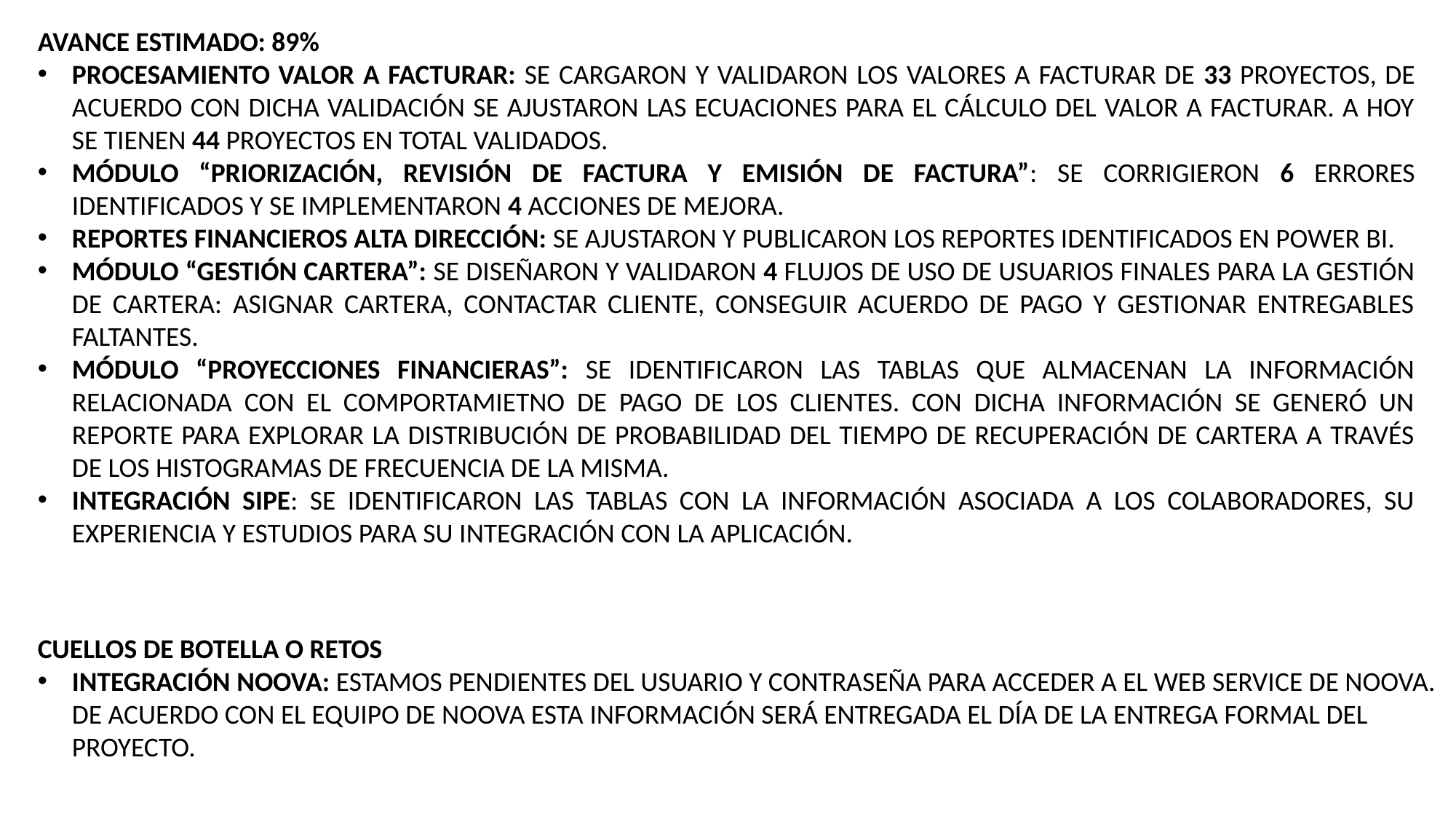

AVANCE ESTIMADO: 89%
PROCESAMIENTO VALOR A FACTURAR: SE CARGARON Y VALIDARON LOS VALORES A FACTURAR DE 33 PROYECTOS, DE ACUERDO CON DICHA VALIDACIÓN SE AJUSTARON LAS ECUACIONES PARA EL CÁLCULO DEL VALOR A FACTURAR. A HOY SE TIENEN 44 PROYECTOS EN TOTAL VALIDADOS.
MÓDULO “PRIORIZACIÓN, REVISIÓN DE FACTURA Y EMISIÓN DE FACTURA”: SE CORRIGIERON 6 ERRORES IDENTIFICADOS Y SE IMPLEMENTARON 4 ACCIONES DE MEJORA.
REPORTES FINANCIEROS ALTA DIRECCIÓN: SE AJUSTARON Y PUBLICARON LOS REPORTES IDENTIFICADOS EN POWER BI.
MÓDULO “GESTIÓN CARTERA”: SE DISEÑARON Y VALIDARON 4 FLUJOS DE USO DE USUARIOS FINALES PARA LA GESTIÓN DE CARTERA: ASIGNAR CARTERA, CONTACTAR CLIENTE, CONSEGUIR ACUERDO DE PAGO Y GESTIONAR ENTREGABLES FALTANTES.
MÓDULO “PROYECCIONES FINANCIERAS”: SE IDENTIFICARON LAS TABLAS QUE ALMACENAN LA INFORMACIÓN RELACIONADA CON EL COMPORTAMIETNO DE PAGO DE LOS CLIENTES. CON DICHA INFORMACIÓN SE GENERÓ UN REPORTE PARA EXPLORAR LA DISTRIBUCIÓN DE PROBABILIDAD DEL TIEMPO DE RECUPERACIÓN DE CARTERA A TRAVÉS DE LOS HISTOGRAMAS DE FRECUENCIA DE LA MISMA.
INTEGRACIÓN SIPE: SE IDENTIFICARON LAS TABLAS CON LA INFORMACIÓN ASOCIADA A LOS COLABORADORES, SU EXPERIENCIA Y ESTUDIOS PARA SU INTEGRACIÓN CON LA APLICACIÓN.
CUELLOS DE BOTELLA O RETOS
INTEGRACIÓN NOOVA: ESTAMOS PENDIENTES DEL USUARIO Y CONTRASEÑA PARA ACCEDER A EL WEB SERVICE DE NOOVA. DE ACUERDO CON EL EQUIPO DE NOOVA ESTA INFORMACIÓN SERÁ ENTREGADA EL DÍA DE LA ENTREGA FORMAL DEL PROYECTO.